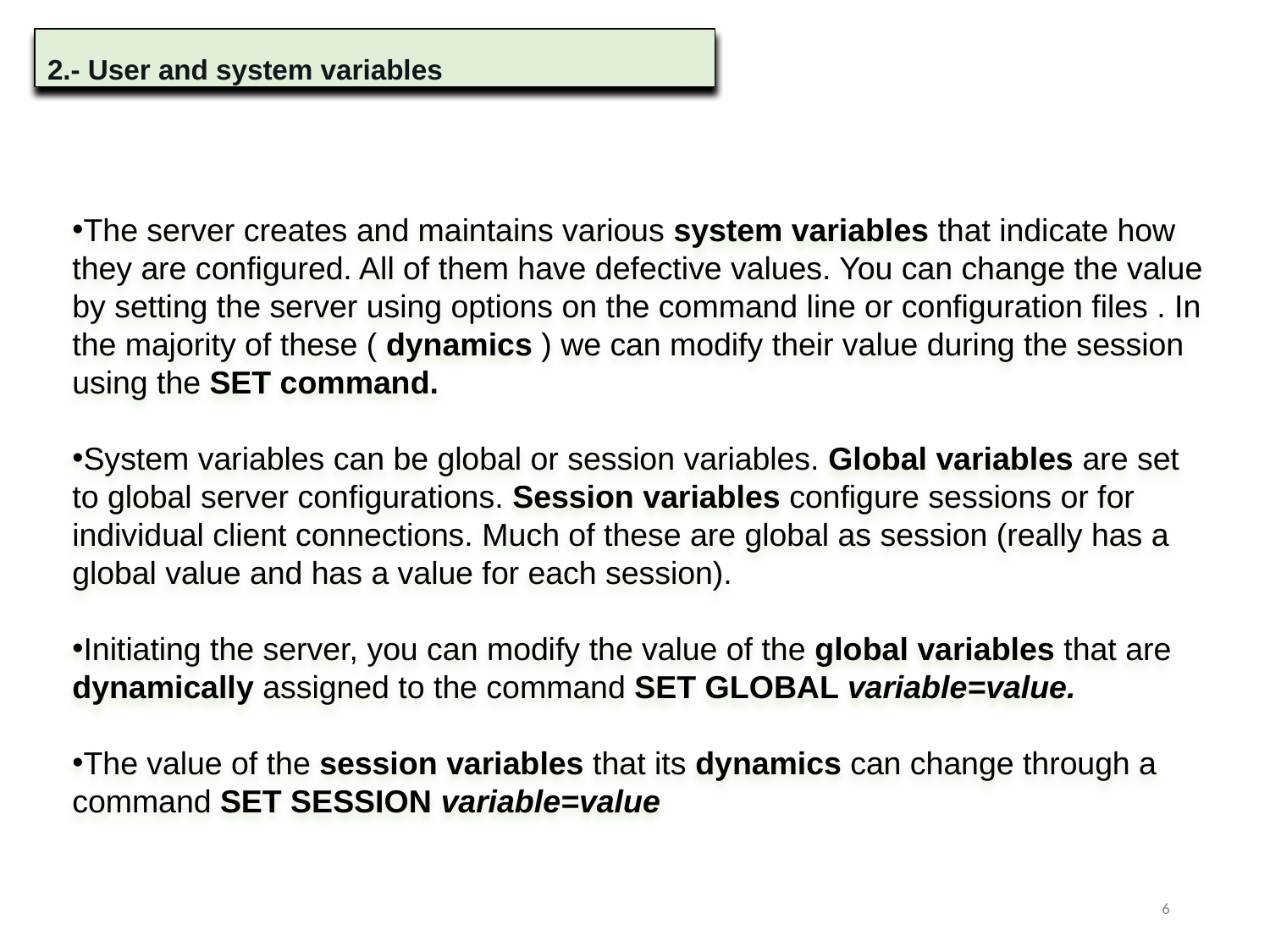

2.- User and system variables

The server creates and maintains various system variables that indicate how they are configured. All of them have defective values. You can change the value by setting the server using options on the command line or configuration files . In the majority of these ( dynamics ) we can modify their value during the session using the SET command.

System variables can be global or session variables. Global variables are set to global server configurations. Session variables configure sessions or for individual client connections. Much of these are global as session (really has a global value and has a value for each session).

Initiating the server, you can modify the value of the global variables that are dynamically assigned to the command SET GLOBAL variable=value.

The value of the session variables that its dynamics can change through a command SET SESSION variable=value
6